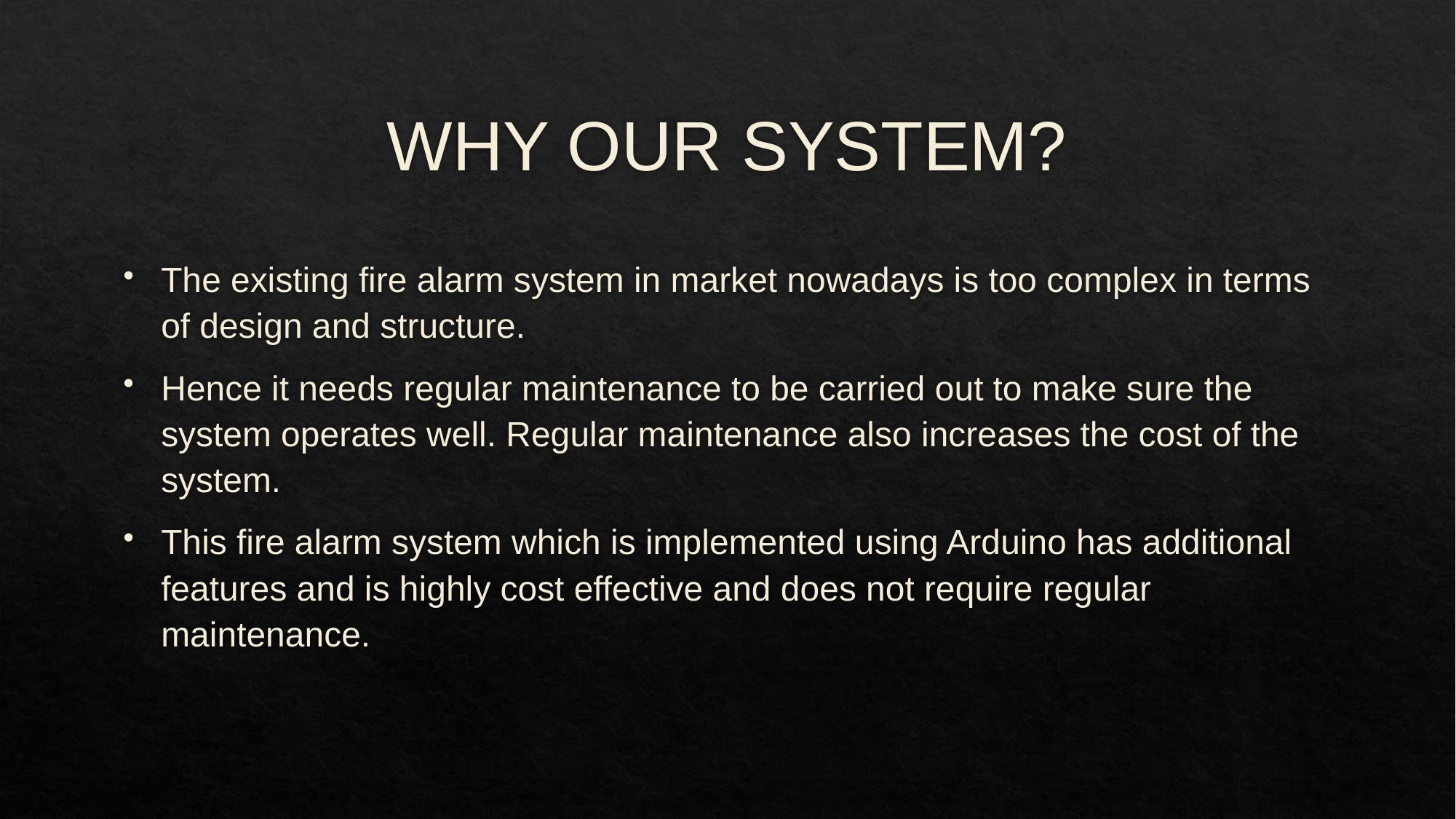

# WHY OUR SYSTEM?
The existing fire alarm system in market nowadays is too complex in terms of design and structure.
Hence it needs regular maintenance to be carried out to make sure the system operates well. Regular maintenance also increases the cost of the system.
This fire alarm system which is implemented using Arduino has additional features and is highly cost effective and does not require regular maintenance.